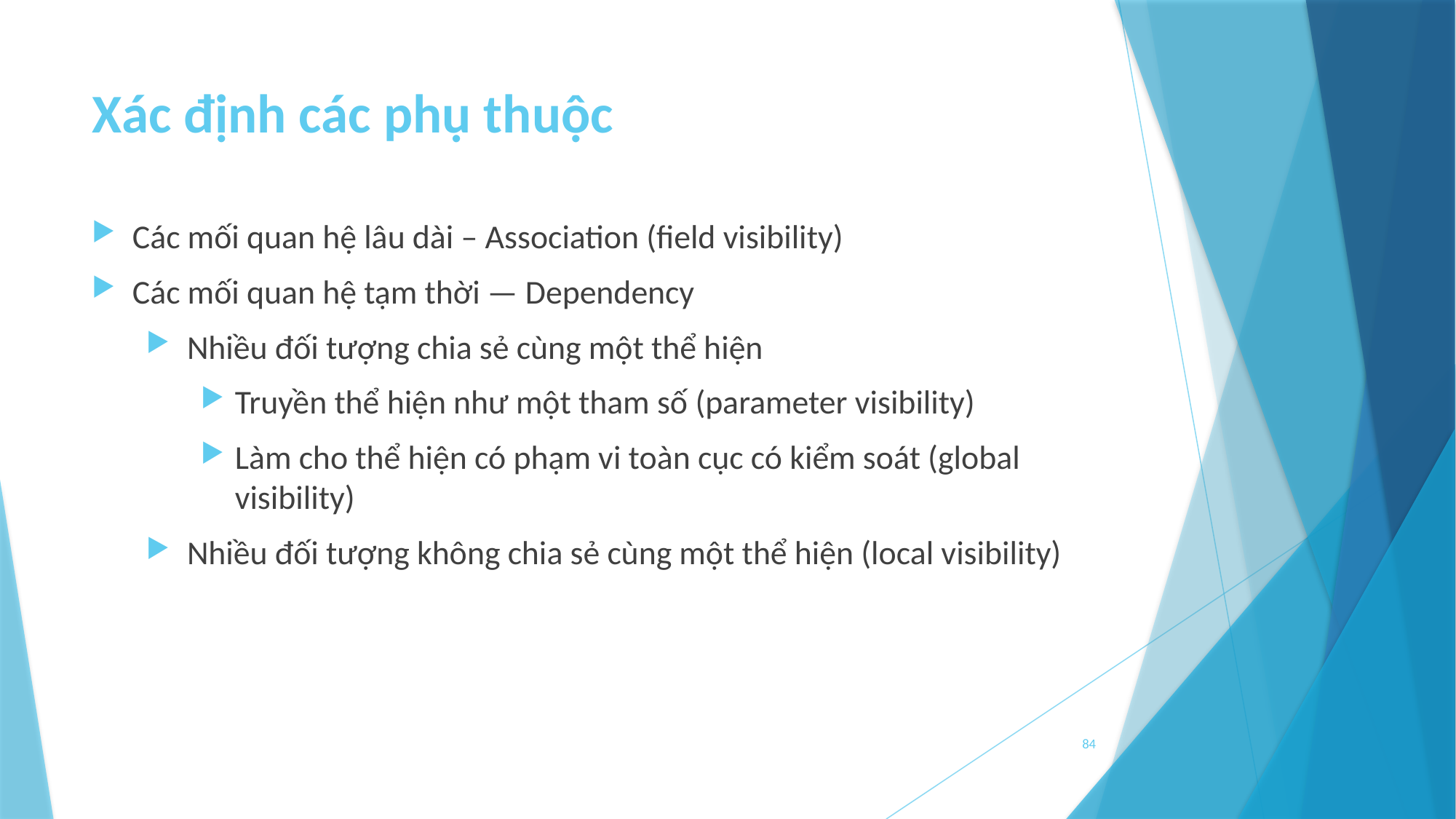

# Xác định các phụ thuộc
Các mối quan hệ lâu dài – Association (field visibility)
Các mối quan hệ tạm thời — Dependency
Nhiều đối tượng chia sẻ cùng một thể hiện
Truyền thể hiện như một tham số (parameter visibility)
Làm cho thể hiện có phạm vi toàn cục có kiểm soát (global visibility)
Nhiều đối tượng không chia sẻ cùng một thể hiện (local visibility)
84